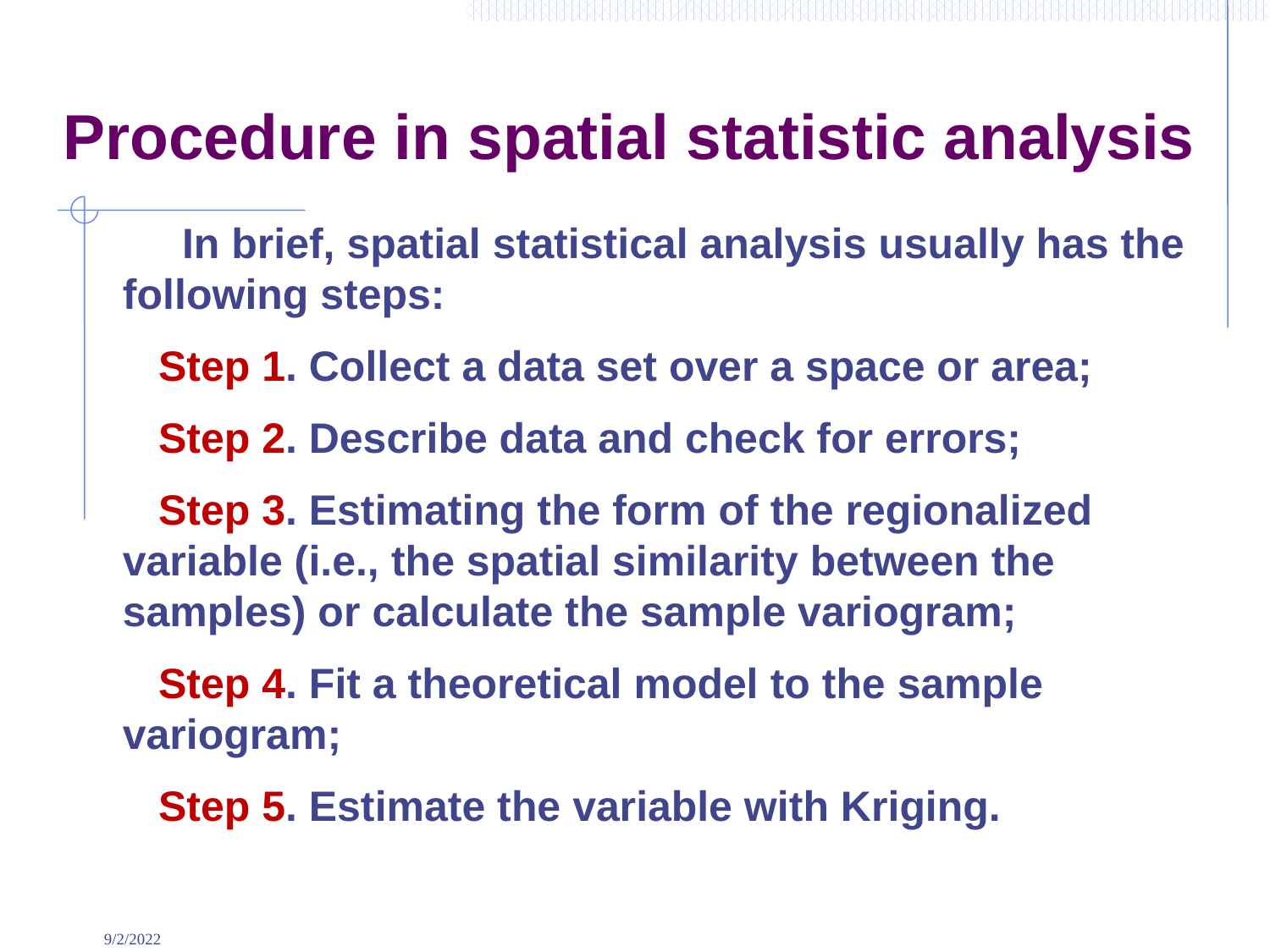

# Procedure in spatial statistic analysis
     In brief, spatial statistical analysis usually has the following steps:
   Step 1. Collect a data set over a space or area;
   Step 2. Describe data and check for errors;
   Step 3. Estimating the form of the regionalized variable (i.e., the spatial similarity between the samples) or calculate the sample variogram;
   Step 4. Fit a theoretical model to the sample variogram;
   Step 5. Estimate the variable with Kriging.

9/2/2022